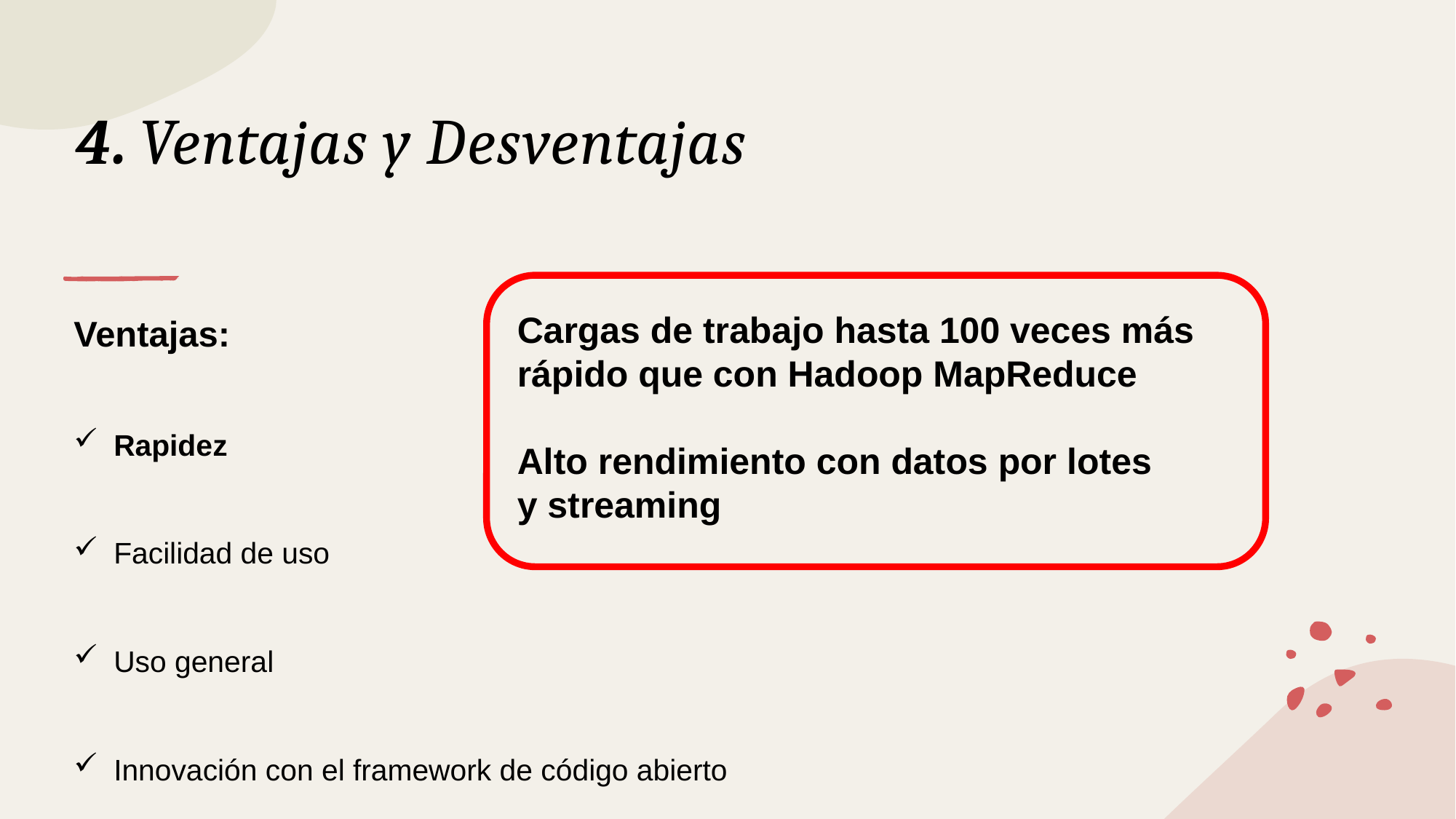

# 4. Ventajas y Desventajas

Cargas de trabajo hasta 100 veces más rápido que con Hadoop MapReduce

Alto rendimiento con datos por lotes
y streaming
Ventajas:

Rapidez

Facilidad de uso

Uso general

Innovación con el framework de código abierto